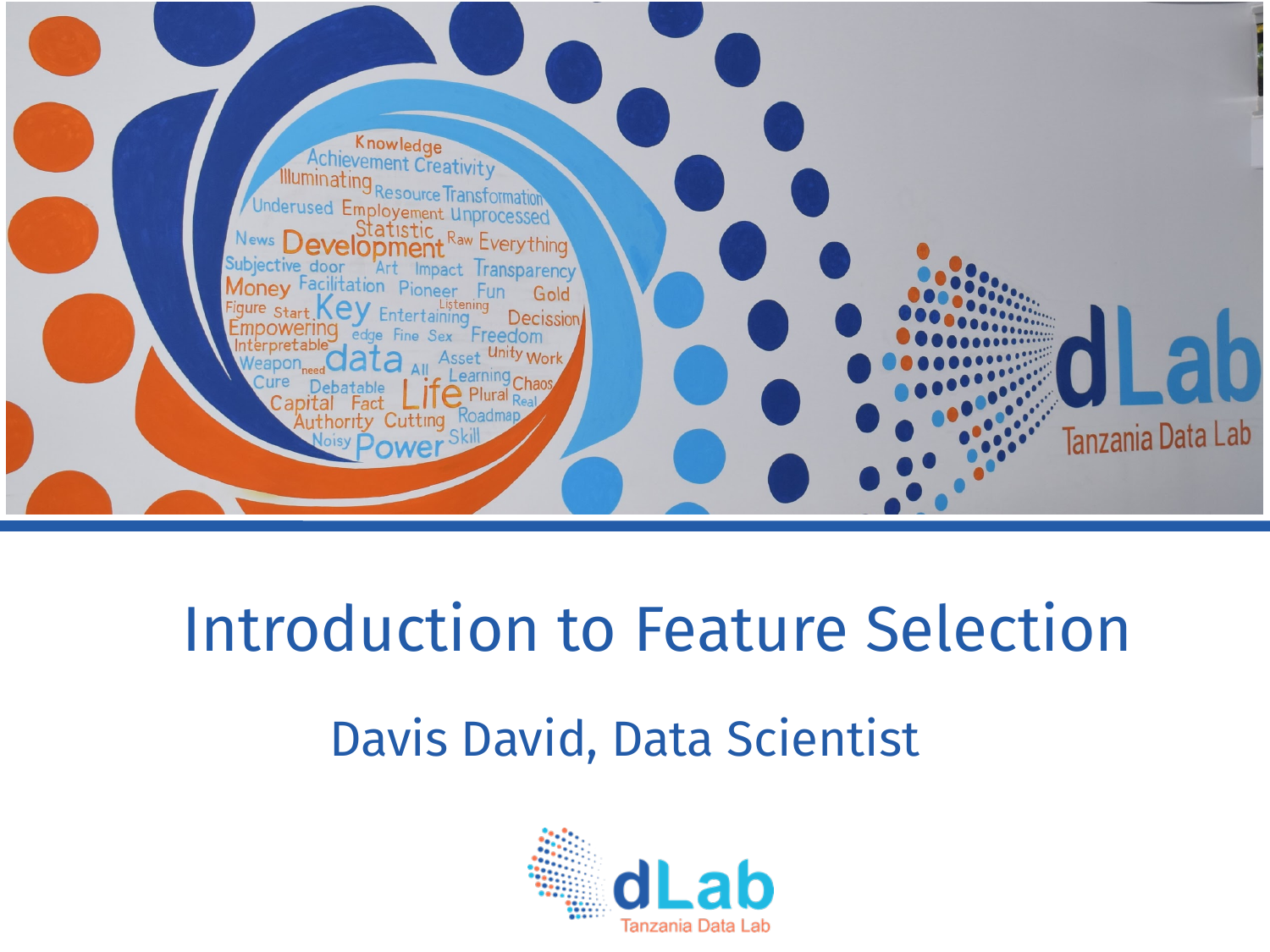

Introduction to Feature Selection

Davis David, Data Scientist